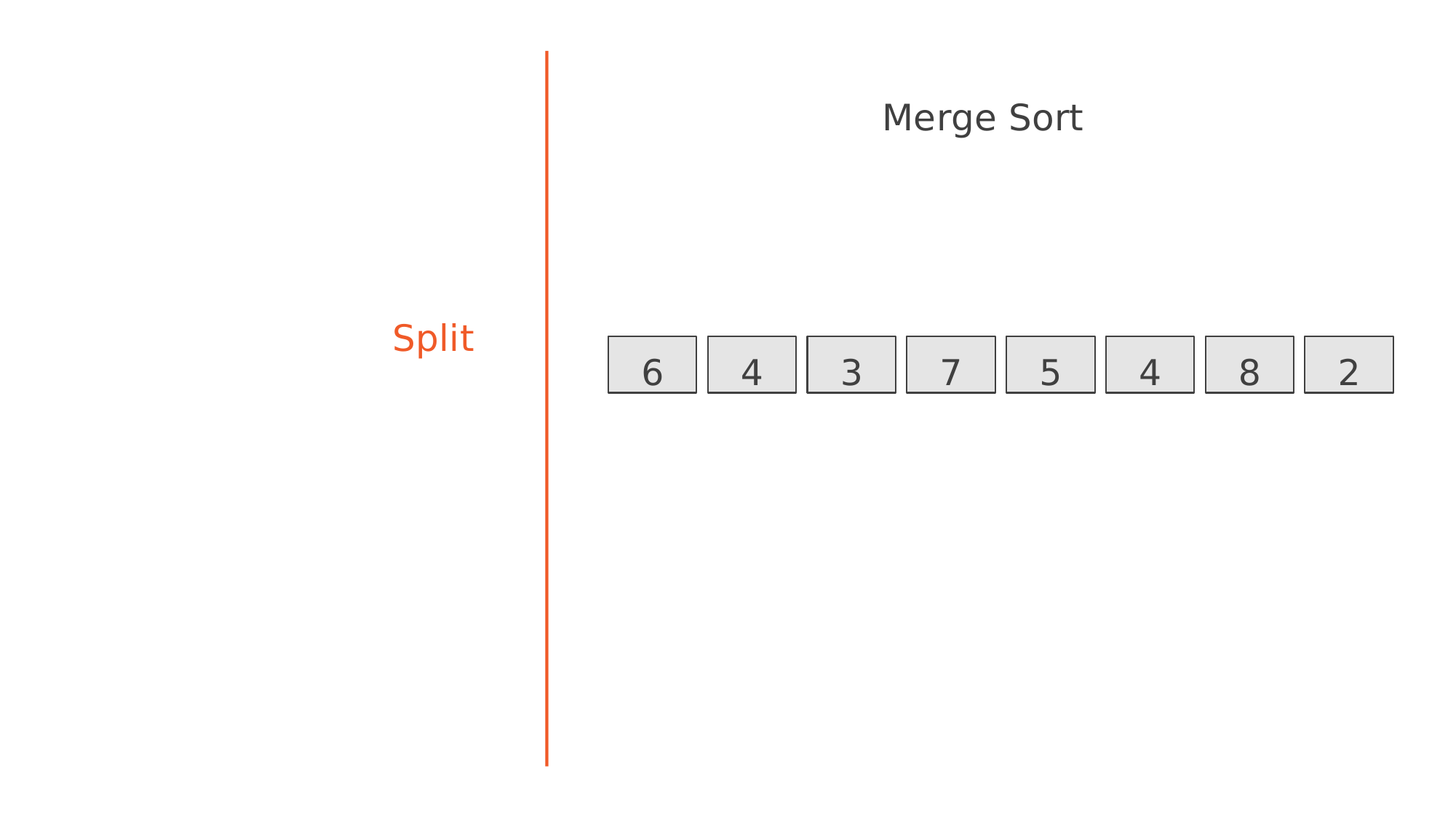

# Merge Sort
Split
6
4
3
7
5
4
8
2
72